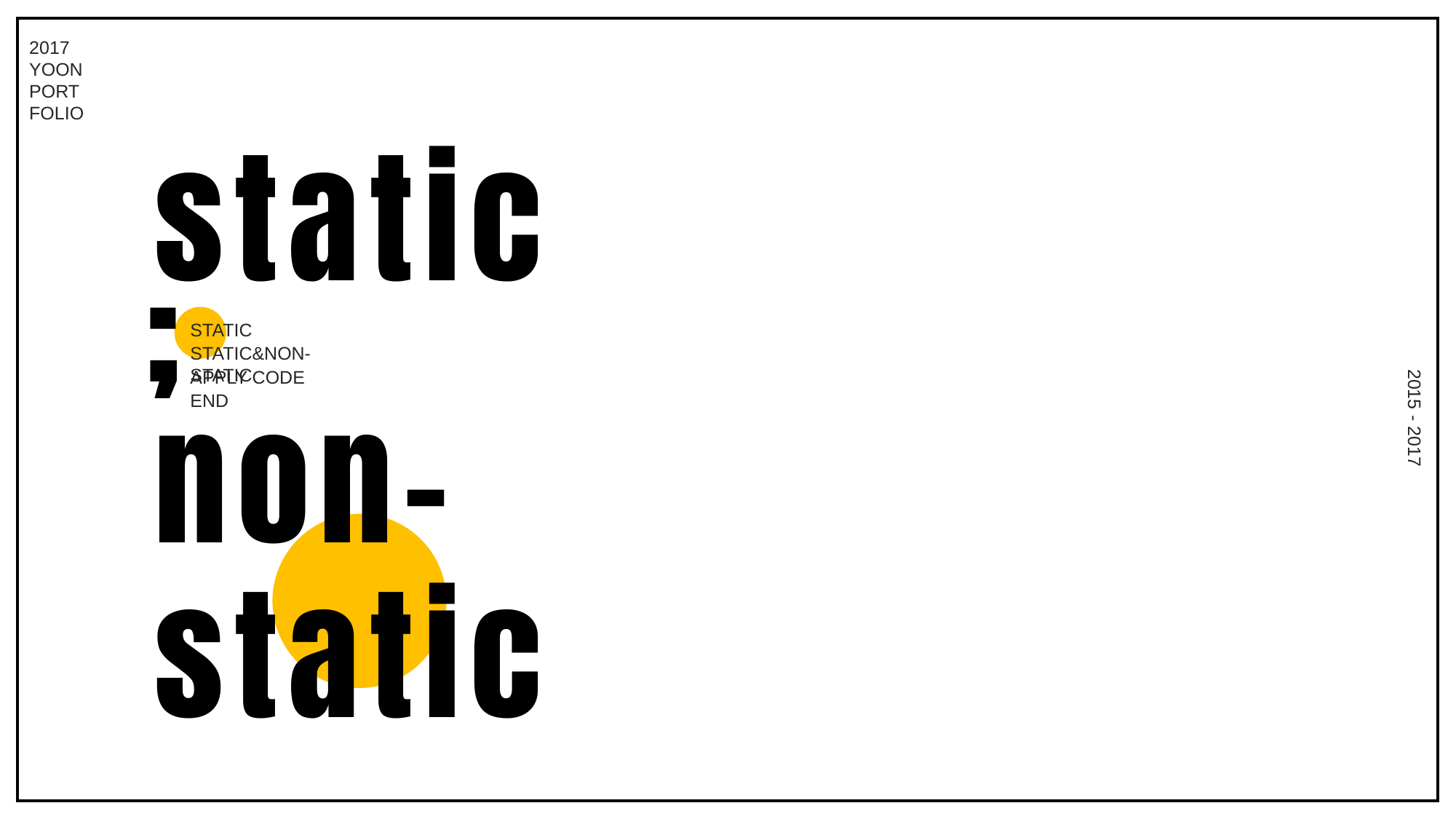

2017
YOON
PORT
FOLIO
static

non-
static
;
STATIC
STATIC&NON-STATIC
APPLY CODE
END

2015 - 2017